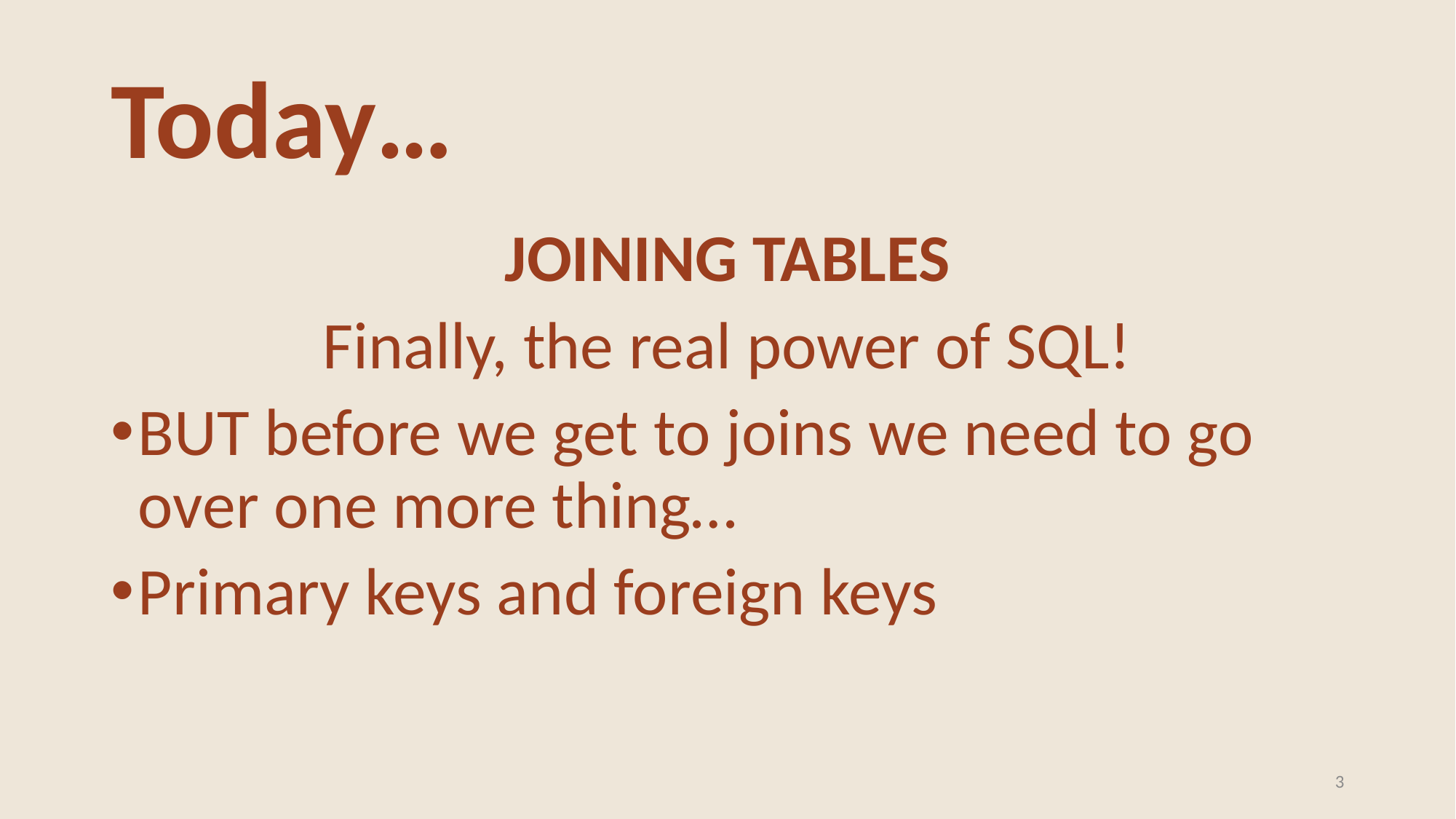

# Today…
JOINING TABLES
Finally, the real power of SQL!
BUT before we get to joins we need to go over one more thing…
Primary keys and foreign keys
3